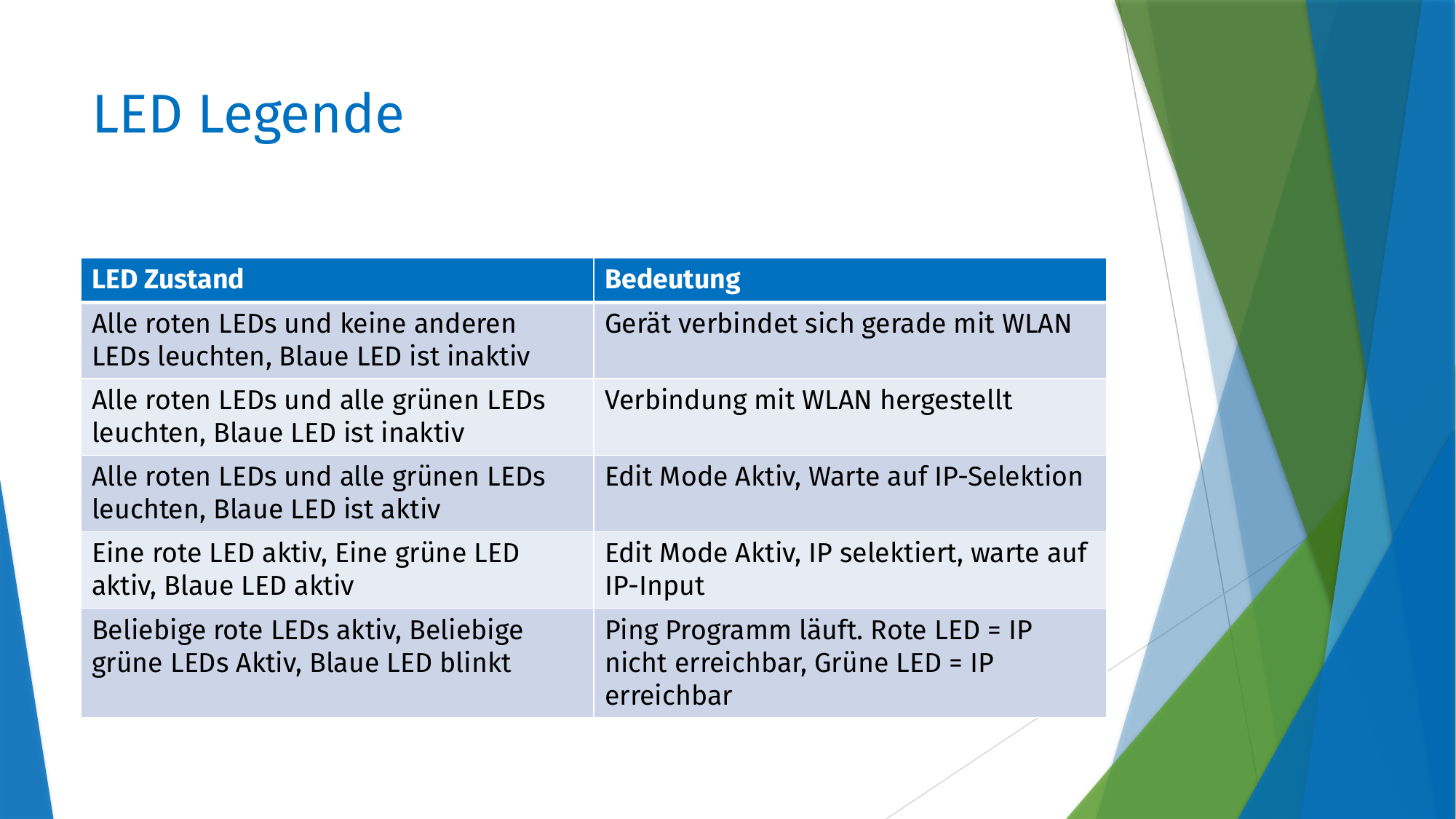

# LED Legende
| LED Zustand | Bedeutung |
| --- | --- |
| Alle roten LEDs und keine anderen LEDs leuchten, Blaue LED ist inaktiv | Gerät verbindet sich gerade mit WLAN |
| Alle roten LEDs und alle grünen LEDs leuchten, Blaue LED ist inaktiv | Verbindung mit WLAN hergestellt |
| Alle roten LEDs und alle grünen LEDs leuchten, Blaue LED ist aktiv | Edit Mode Aktiv, Warte auf IP-Selektion |
| Eine rote LED aktiv, Eine grüne LED aktiv, Blaue LED aktiv | Edit Mode Aktiv, IP selektiert, warte auf IP-Input |
| Beliebige rote LEDs aktiv, Beliebige grüne LEDs Aktiv, Blaue LED blinkt | Ping Programm läuft. Rote LED = IP nicht erreichbar, Grüne LED = IP erreichbar |